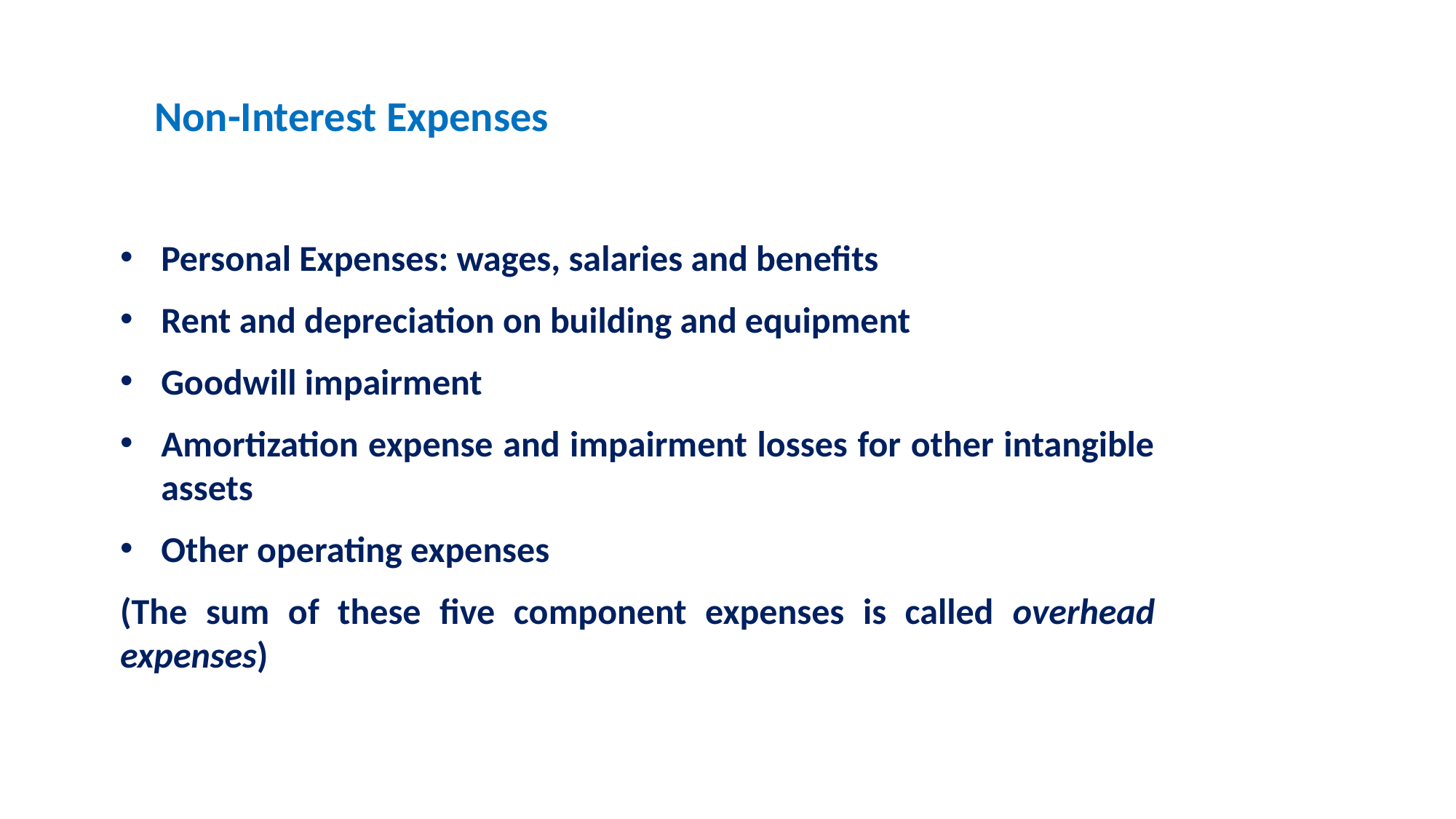

Non-Interest Expenses

Personal Expenses: wages, salaries and benefits
Rent and depreciation on building and equipment
Goodwill impairment
Amortization expense and impairment losses for other intangible assets
Other operating expenses
(The sum of these five component expenses is called overhead expenses)